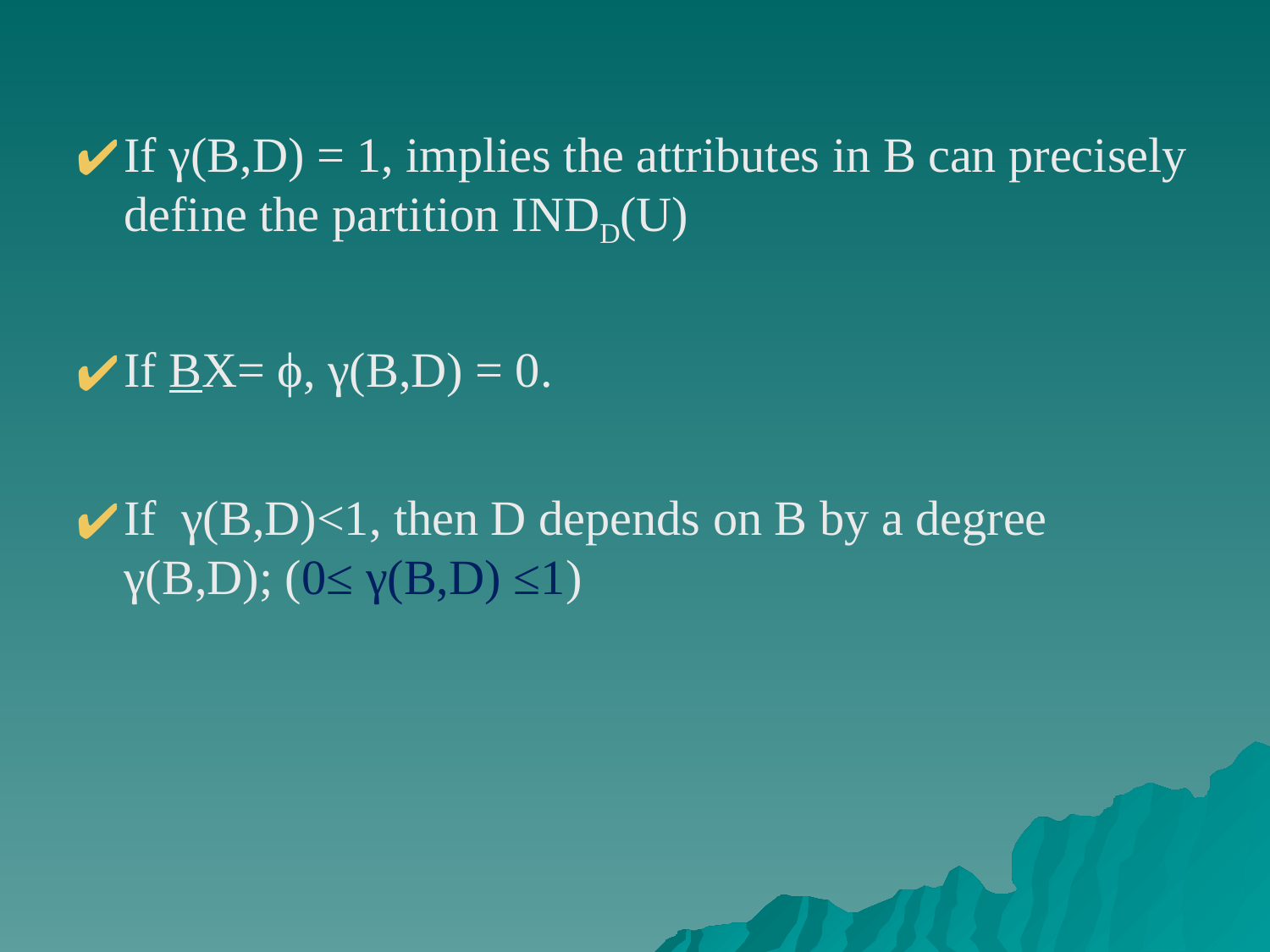

If γ(B,D) = 1, implies the attributes in B can precisely define the partition INDD(U)

If BX= ϕ, γ(B,D) = 0.

If  γ(B,D)<1, then D depends on B by a degree γ(B,D); (0≤ γ(B,D) ≤1)